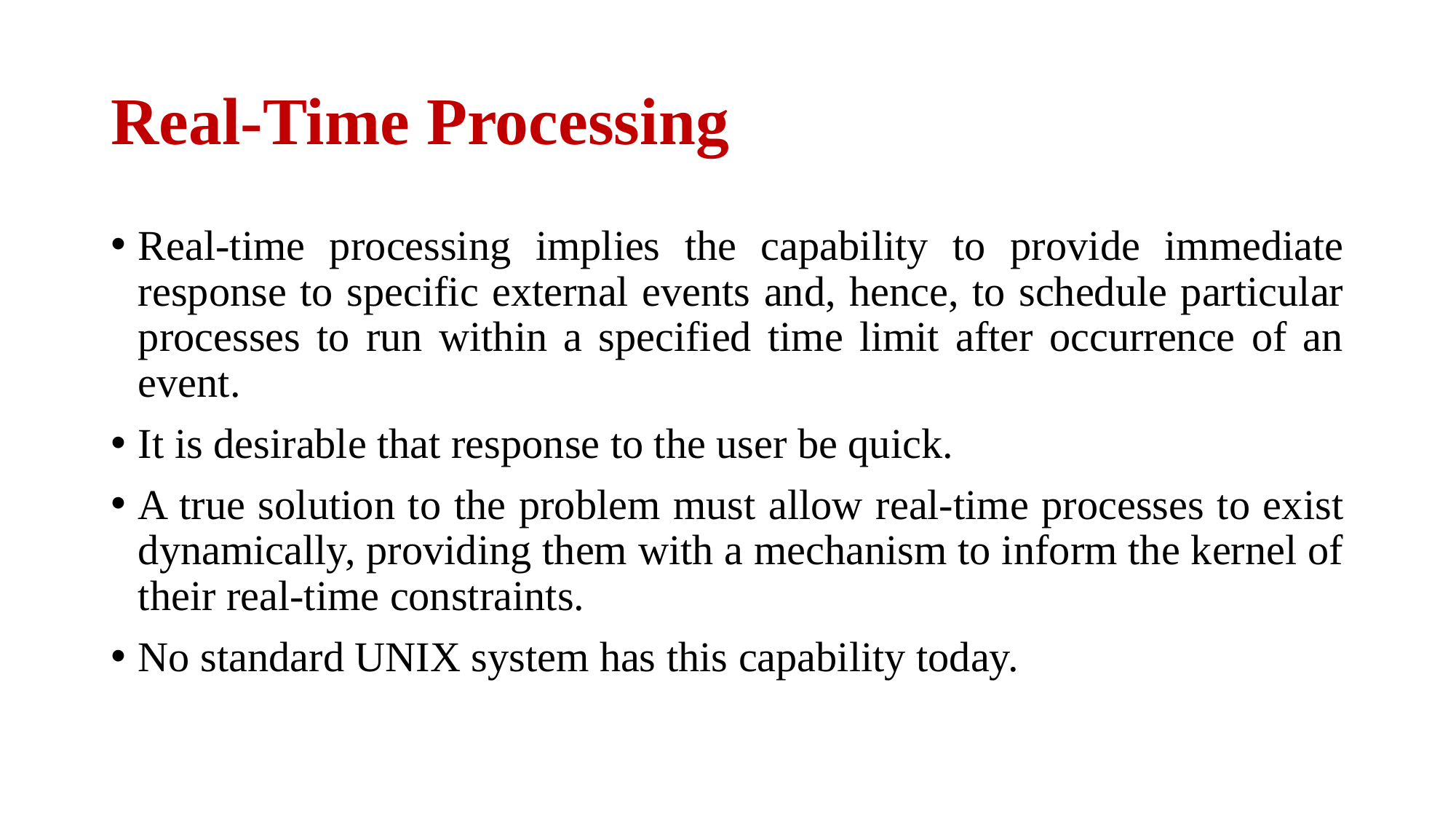

# Real-Time Processing
Real-time processing implies the capability to provide immediate response to specific external events and, hence, to schedule particular processes to run within a specified time limit after occurrence of an event.
It is desirable that response to the user be quick.
A true solution to the problem must allow real-time processes to exist dynamically, providing them with a mechanism to inform the kernel of their real-time constraints.
No standard UNIX system has this capability today.